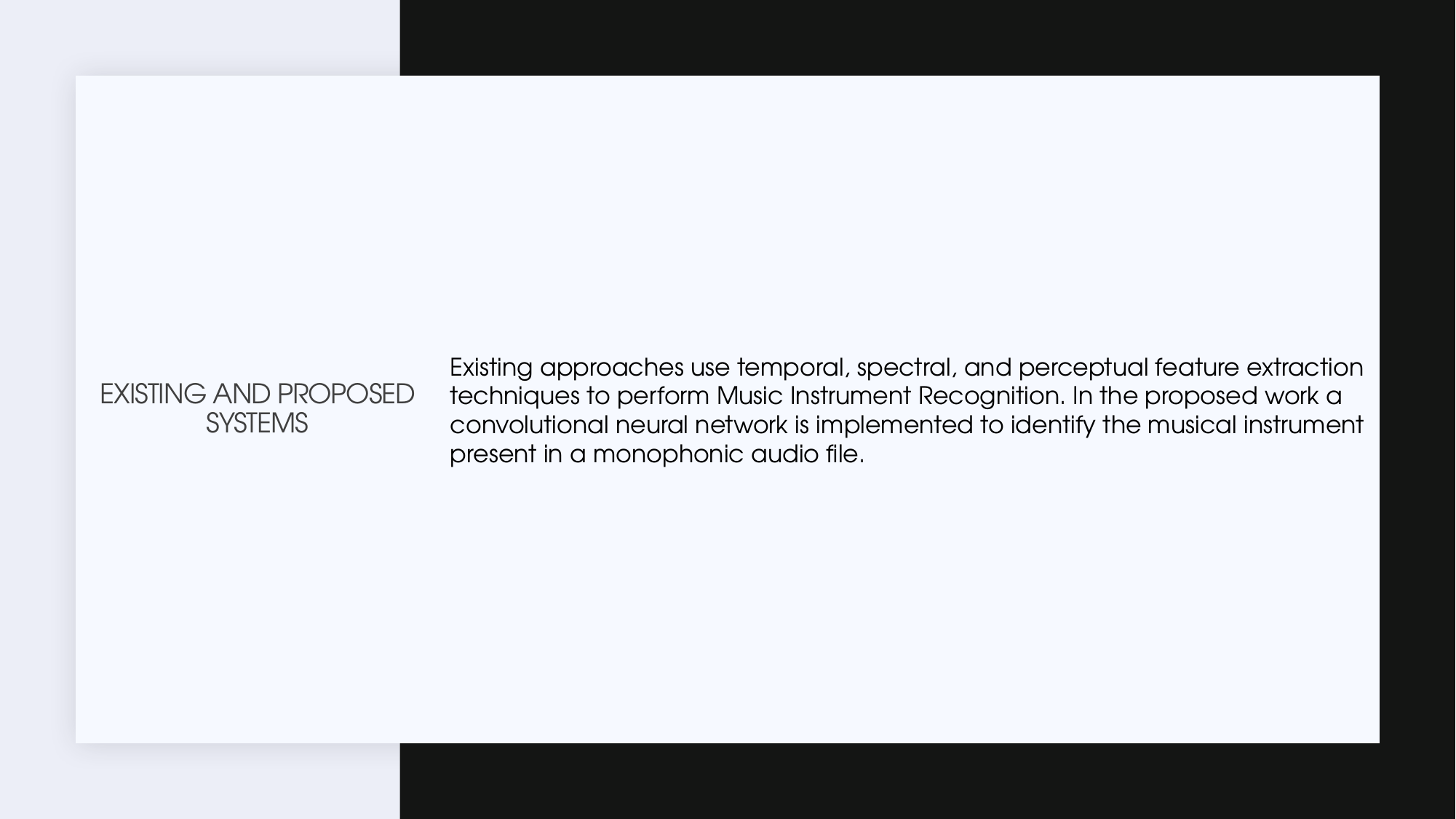

Existing approaches use temporal, spectral, and perceptual feature extraction techniques to perform Music Instrument Recognition. In the proposed work a convolutional neural network is implemented to identify the musical instrument present in a monophonic audio file.
# Existing and Proposed Systems